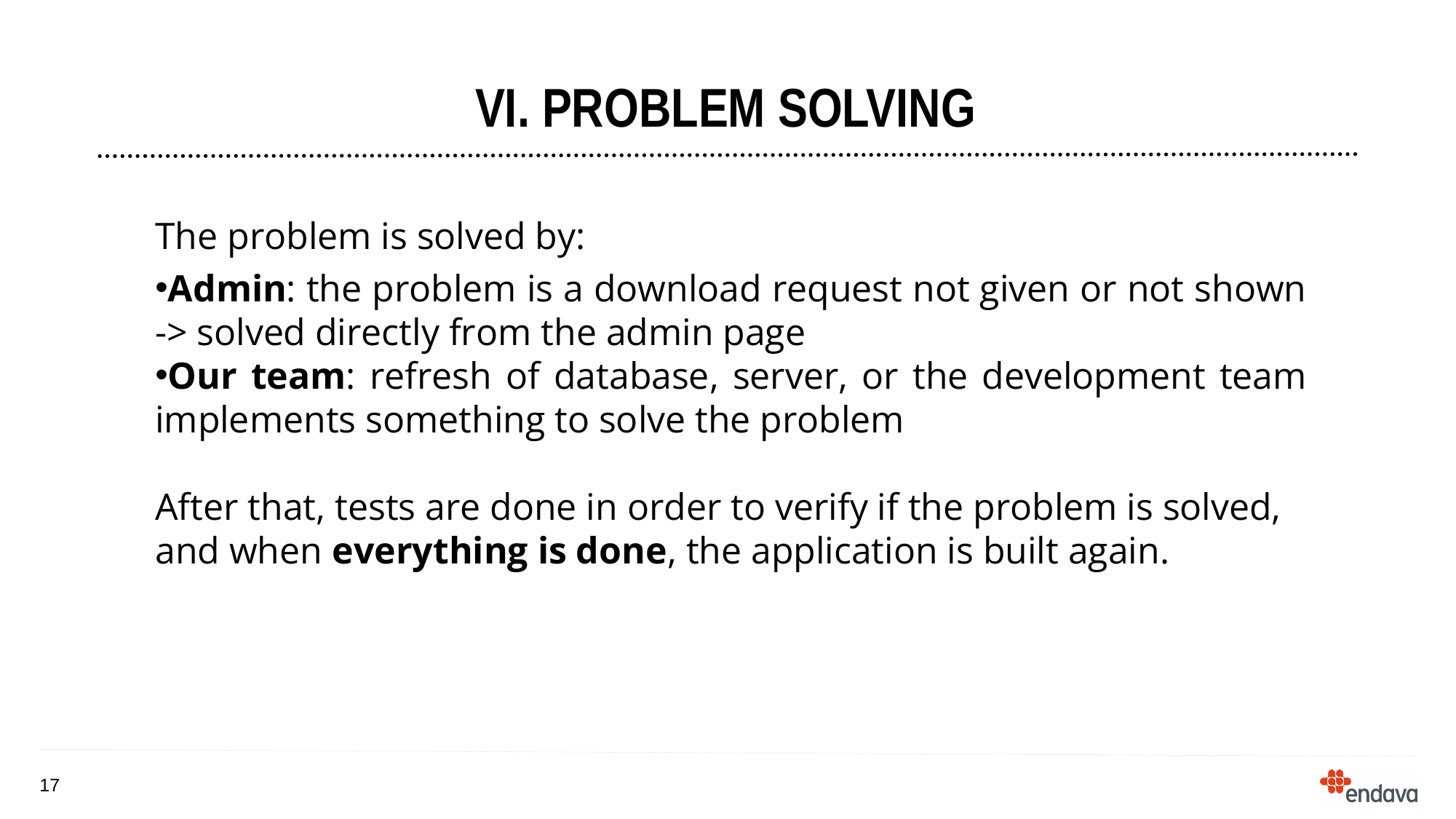

# VI. Problem solving
The problem is solved by:
Admin: the problem is a download request not given or not shown -> solved directly from the admin page
Our team: refresh of database, server, or the development team implements something to solve the problem
After that, tests are done in order to verify if the problem is solved, and when everything is done, the application is built again.